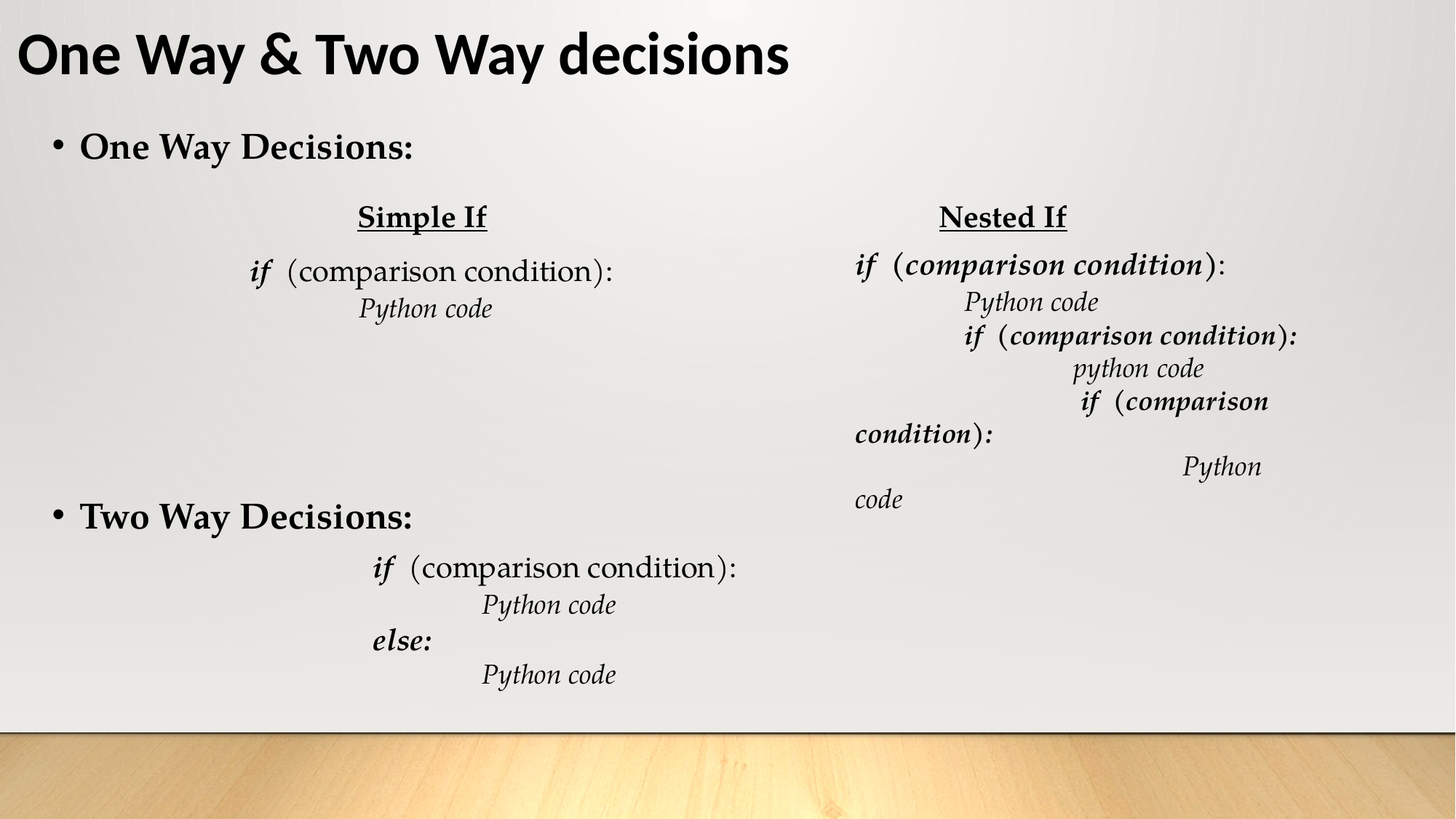

# One Way & Two Way decisions
One Way Decisions:

Two Way Decisions:

Simple If
Nested If
if  (comparison condition):
	Python code
	if  (comparison condition):
		python code
		 if  (comparison condition):
			Python code
if  (comparison condition):
	Python code
if  (comparison condition):
	Python code
else:
	Python code